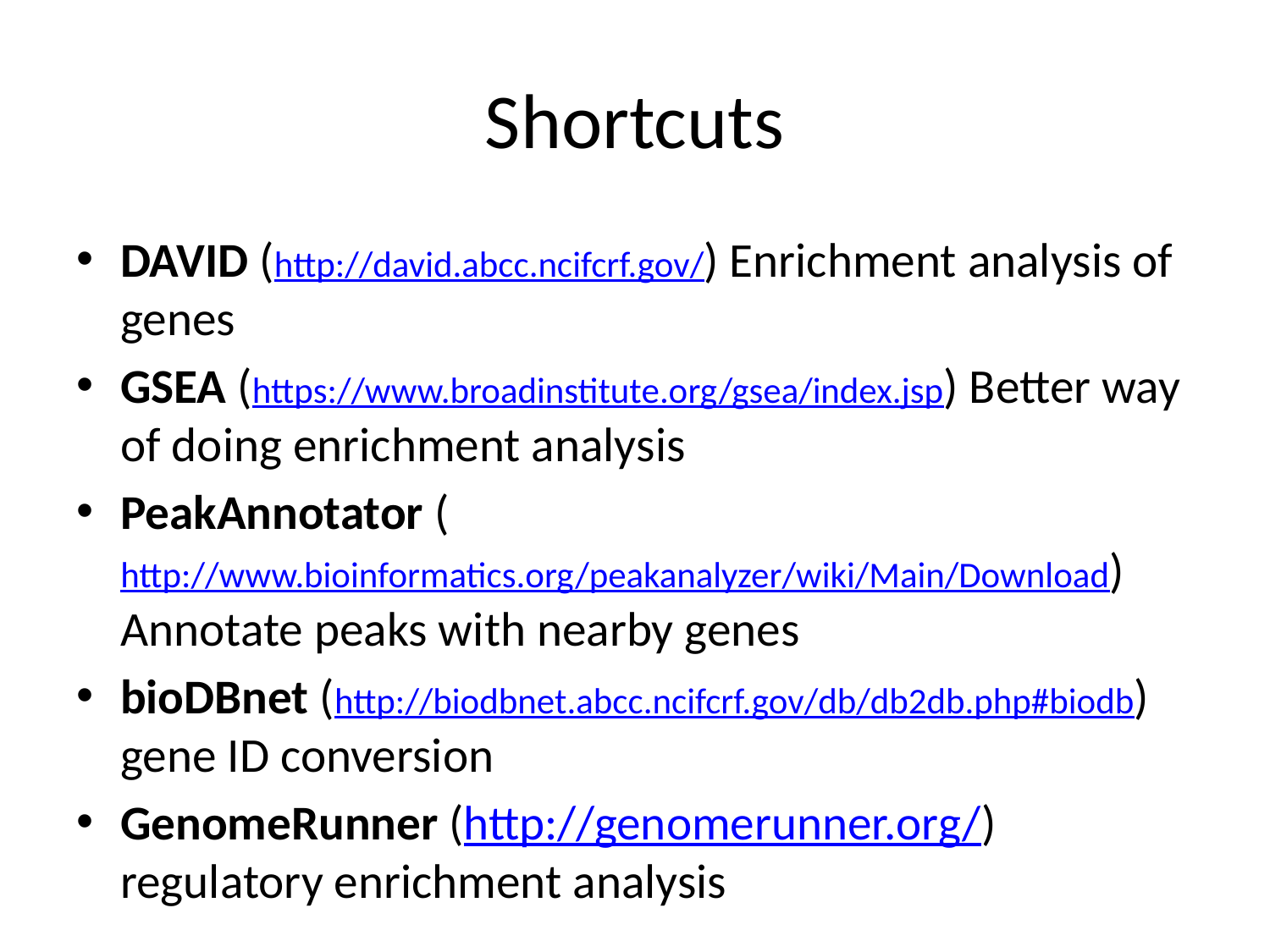

# Shortcuts
DAVID (http://david.abcc.ncifcrf.gov/) Enrichment analysis of genes
GSEA (https://www.broadinstitute.org/gsea/index.jsp) Better way of doing enrichment analysis
PeakAnnotator (http://www.bioinformatics.org/peakanalyzer/wiki/Main/Download) Annotate peaks with nearby genes
bioDBnet (http://biodbnet.abcc.ncifcrf.gov/db/db2db.php#biodb) gene ID conversion
GenomeRunner (http://genomerunner.org/) regulatory enrichment analysis